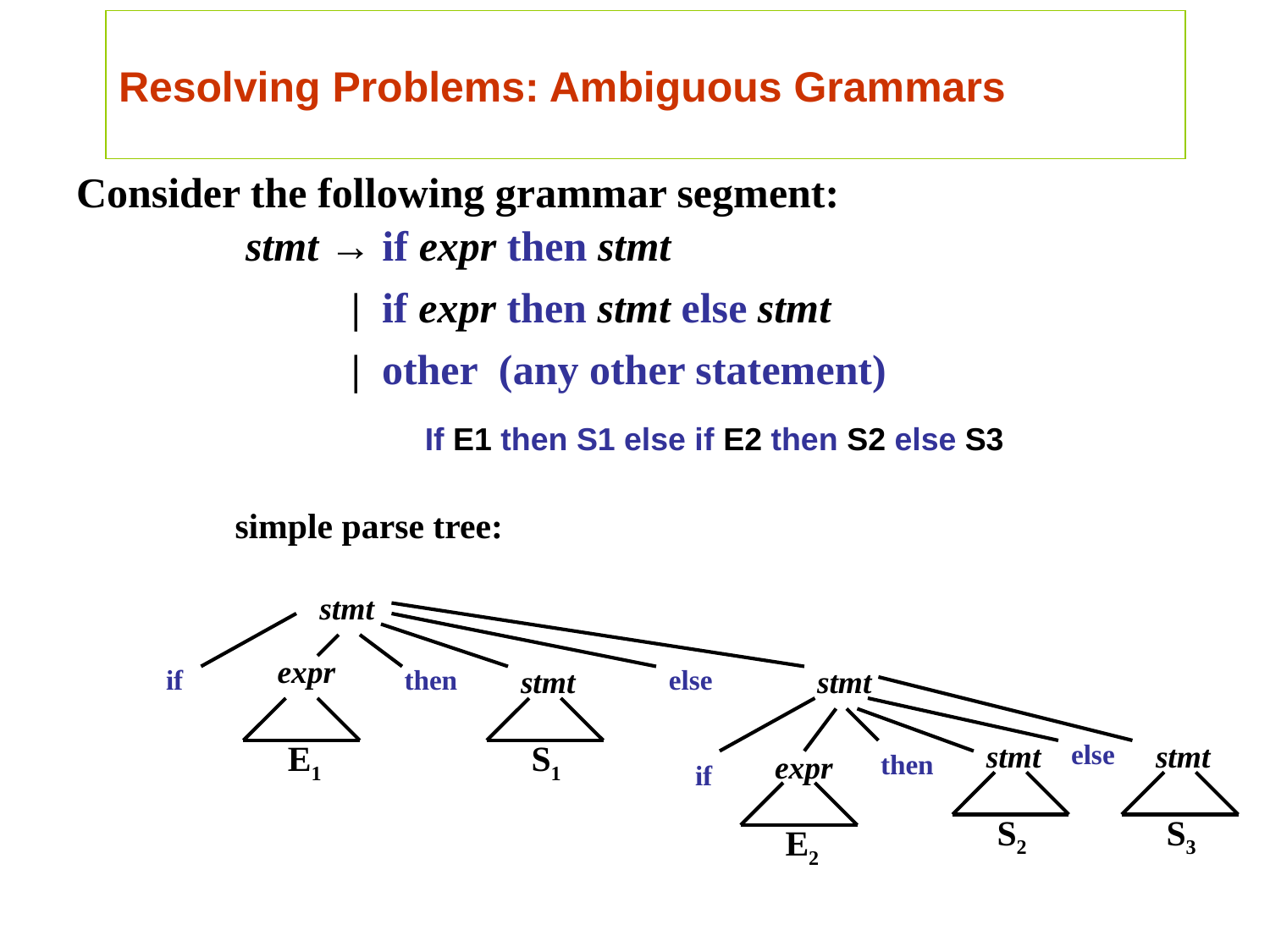

# Resolving Problems: Ambiguous Grammars
Consider the following grammar segment:
stmt → if expr then stmt
          |  if expr then stmt else stmt
          |  other  (any other statement)
If E1 then S1 else if E2 then S2 else S3
simple parse tree:
stmt
expr
if
then
stmt
else
stmt
E1
S1
stmt
else
stmt
expr
then
if
S2
S3
E2